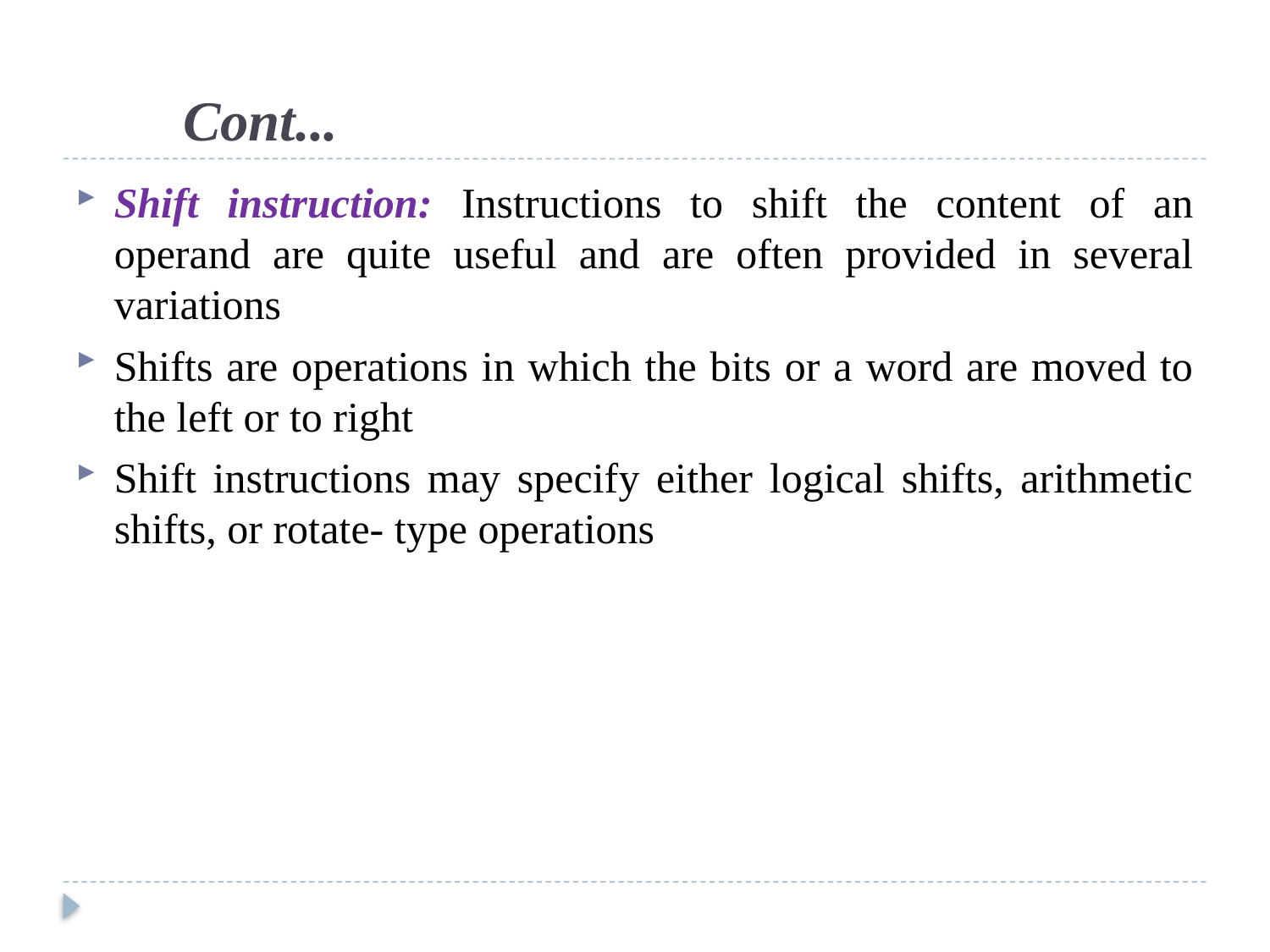

# Cont...
Shift instruction: Instructions to shift the content of an operand are quite useful and are often provided in several variations
Shifts are operations in which the bits or a word are moved to the left or to right
Shift instructions may specify either logical shifts, arithmetic shifts, or rotate- type operations